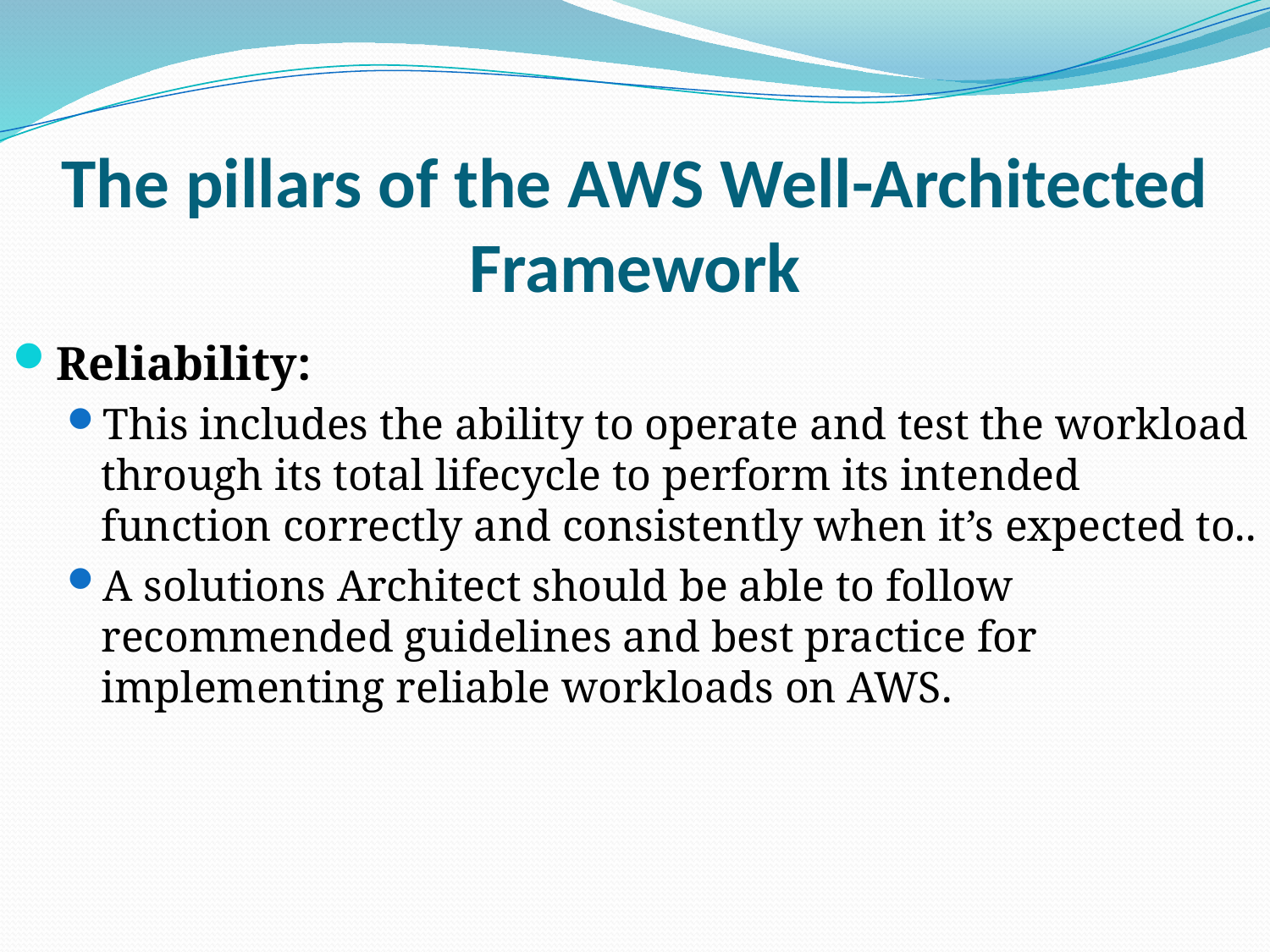

# The pillars of the AWS Well-Architected Framework
Reliability:
This includes the ability to operate and test the workload through its total lifecycle to perform its intended function correctly and consistently when it’s expected to..
A solutions Architect should be able to follow recommended guidelines and best practice for implementing reliable workloads on AWS.